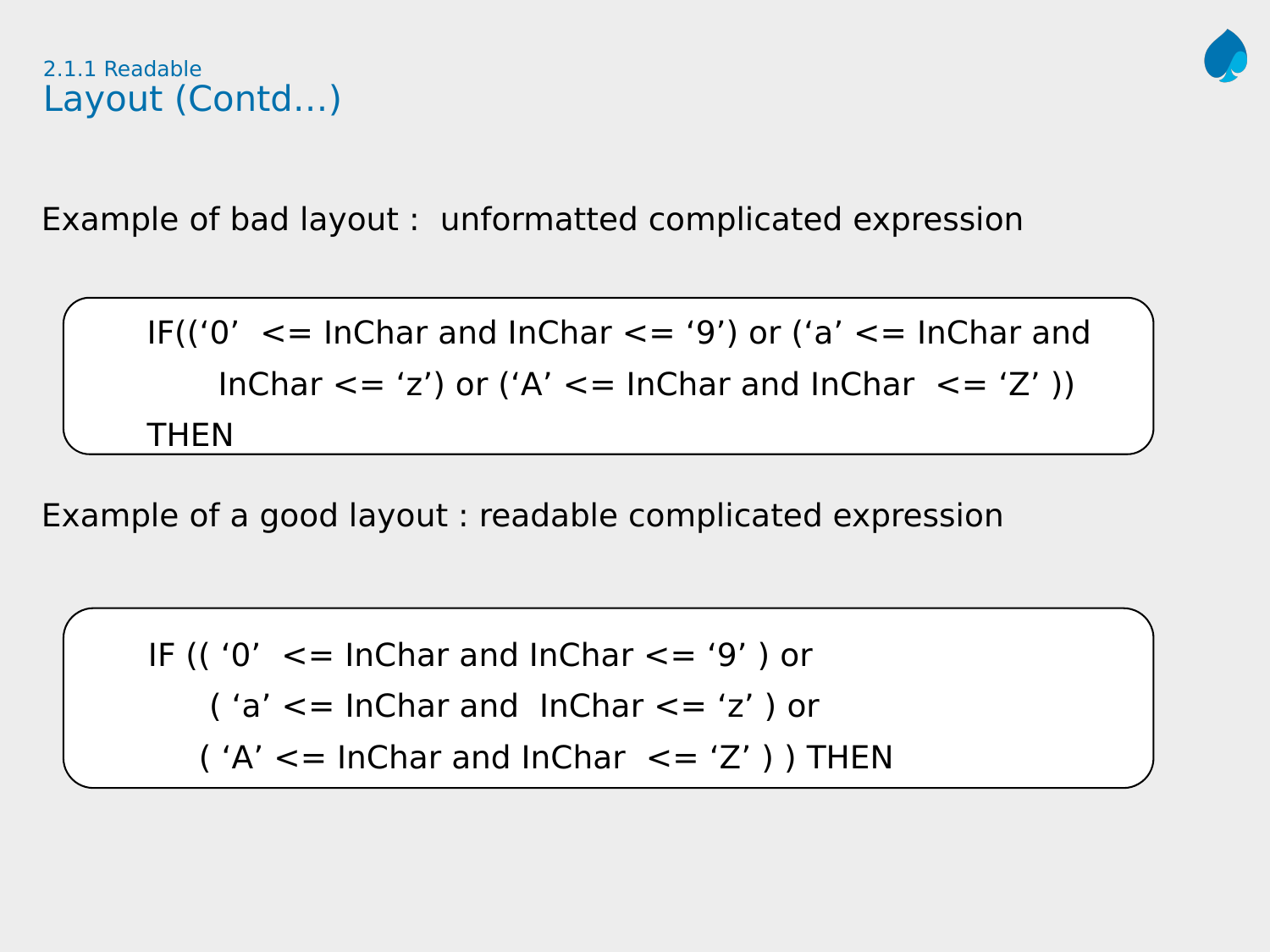

# 2.1.1 Readable Layout (Contd…)
Example of bad layout :  unformatted complicated expression

Example of a good layout : readable complicated expression

IF((‘0’  <= InChar and InChar <= ‘9’) or (‘a’ <= InChar and
       InChar <= ‘z’) or (‘A’ <= InChar and InChar  <= ‘Z’ )) THEN

IF (( ‘0’  <= InChar and InChar <= ‘9’ ) or
      ( ‘a’ <= InChar and  InChar <= ‘z’ ) or
     ( ‘A’ <= InChar and InChar  <= ‘Z’ ) ) THEN